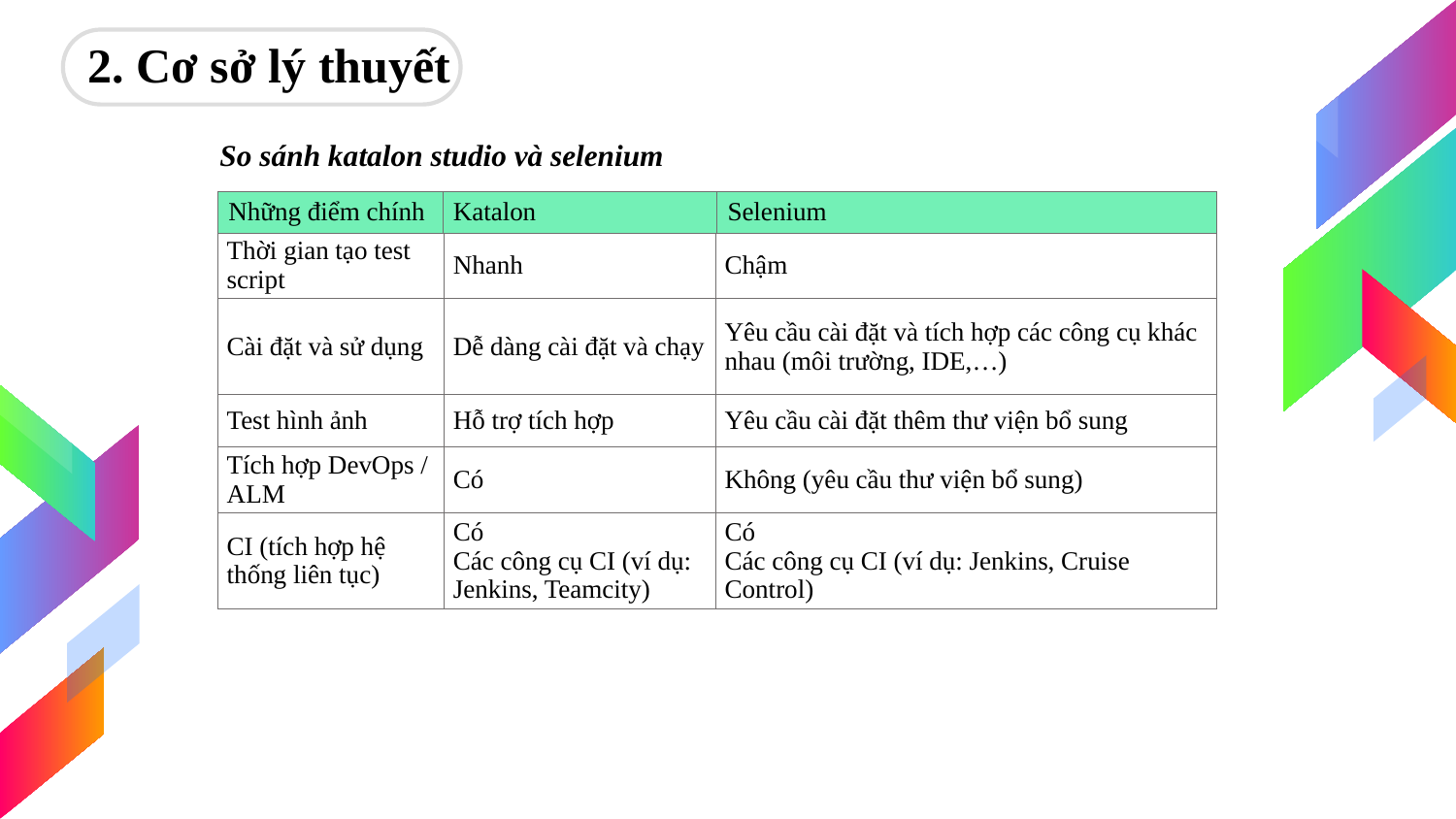

2. Cơ sở lý thuyết
So sánh katalon studio và selenium
| Những điểm chính | Katalon | Selenium |
| --- | --- | --- |

| Thời gian tạo test script | Nhanh | Chậm |
| --- | --- | --- |
| Cài đặt và sử dụng | Dễ dàng cài đặt và chạy | Yêu cầu cài đặt và tích hợp các công cụ khác nhau (môi trường, IDE,…) |
| Test hình ảnh | Hỗ trợ tích hợp | Yêu cầu cài đặt thêm thư viện bổ sung |
| Tích hợp DevOps / ALM | Có | Không (yêu cầu thư viện bổ sung) |
| CI (tích hợp hệ thống liên tục) | Có Các công cụ CI (ví dụ: Jenkins, Teamcity) | Có Các công cụ CI (ví dụ: Jenkins, Cruise Control) |
7